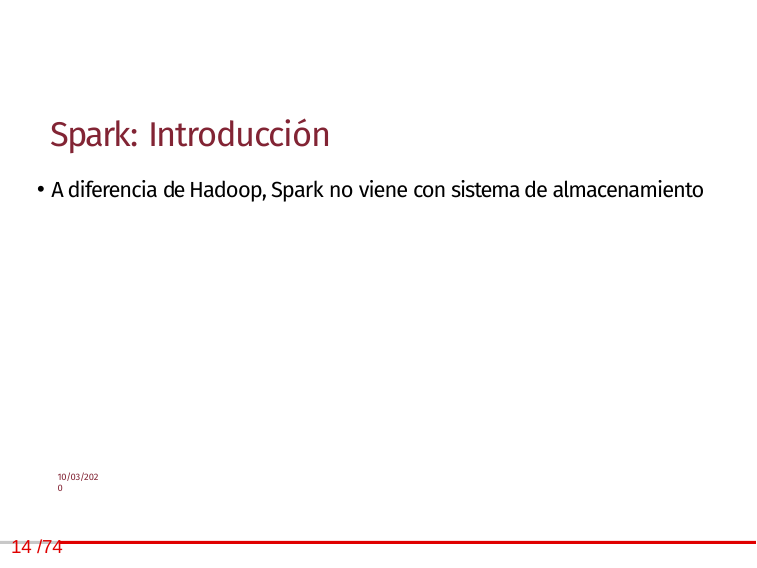

Spark: Introducción
A diferencia de Hadoop, Spark no viene con sistema de almacenamiento
10/03/2020
14 /74